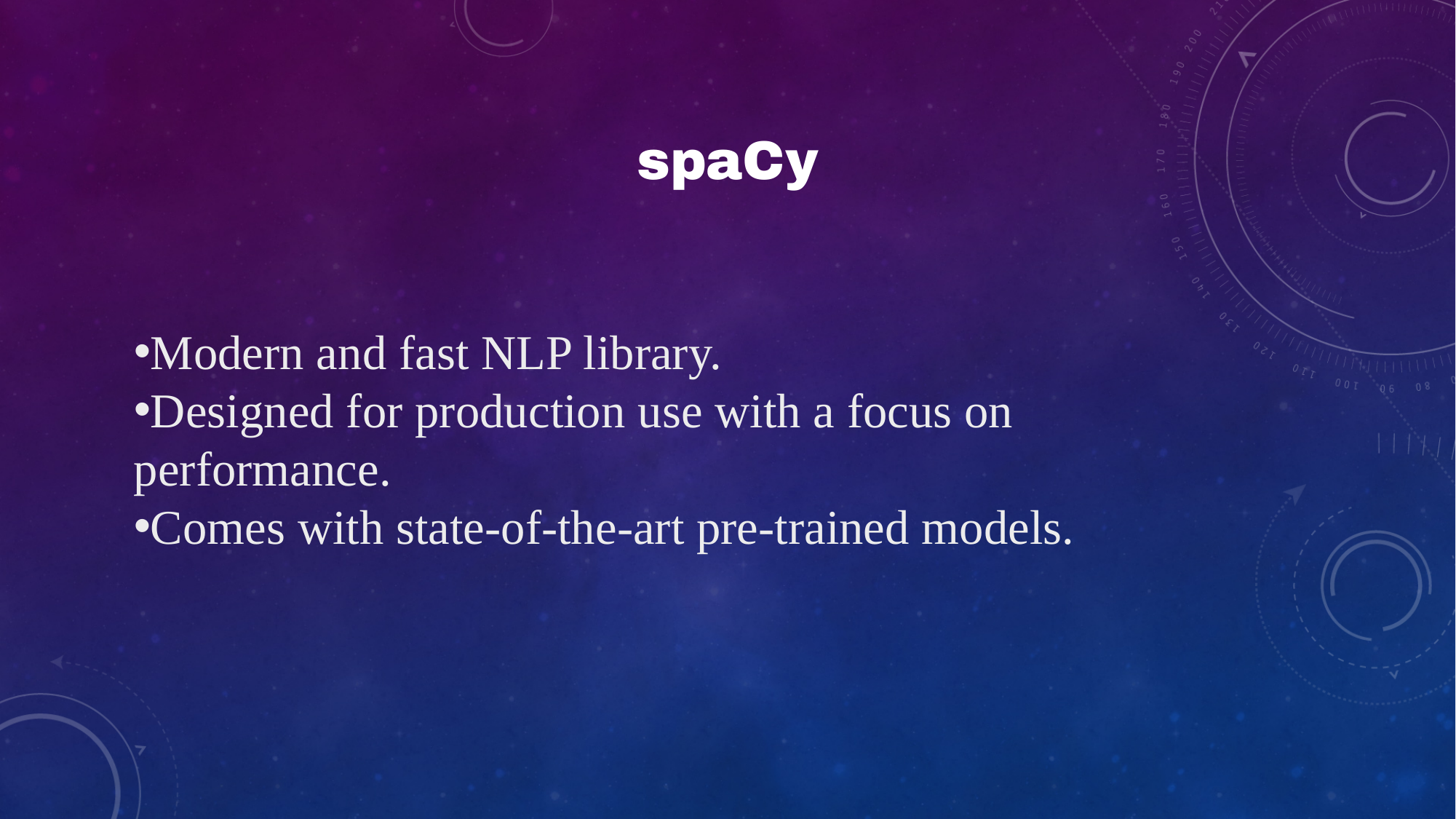

# spaCy
Modern and fast NLP library.
Designed for production use with a focus on performance.
Comes with state-of-the-art pre-trained models.